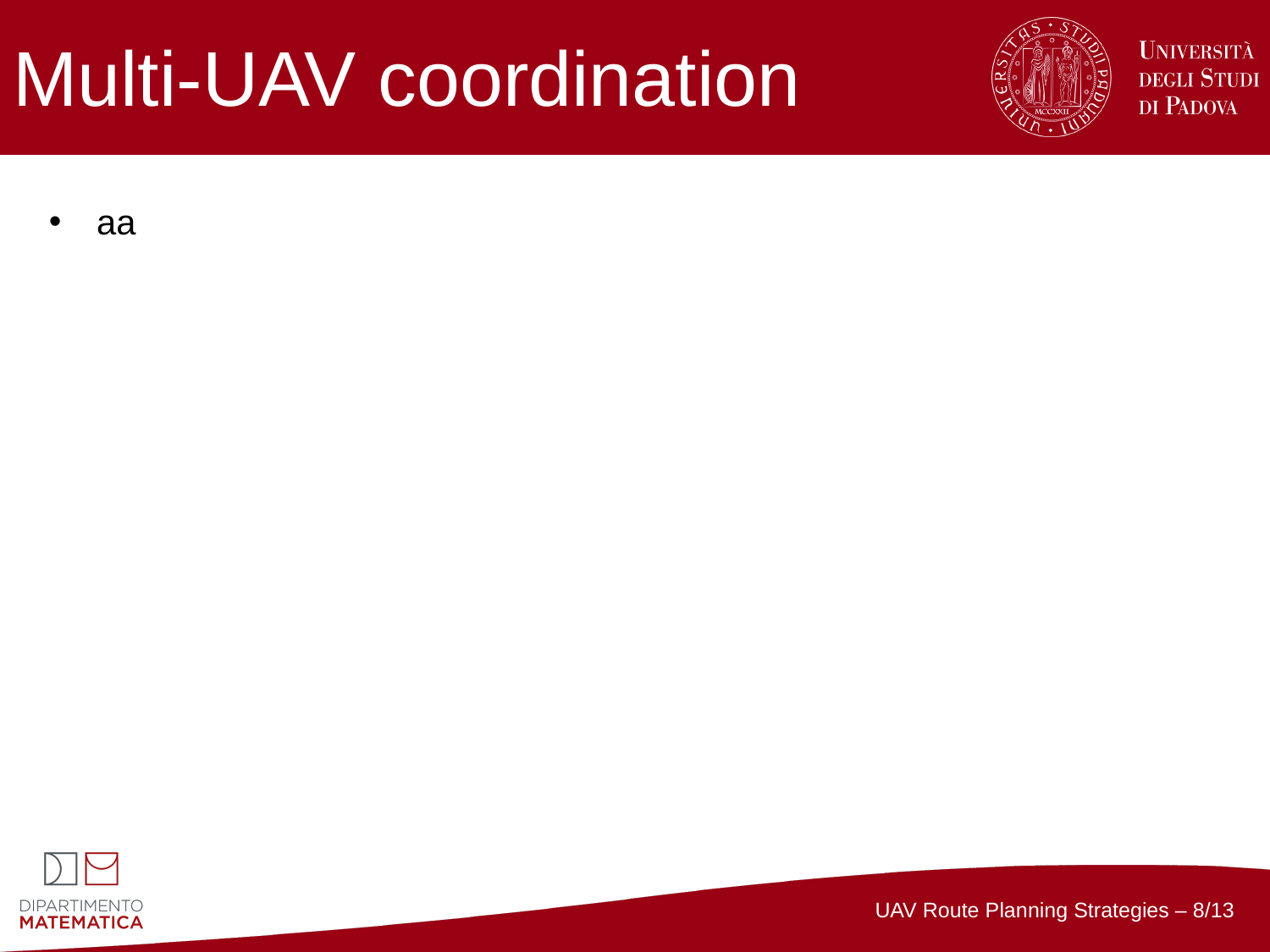

# Multi-UAV coordination
aa
UAV Route Planning Strategies – 8/13